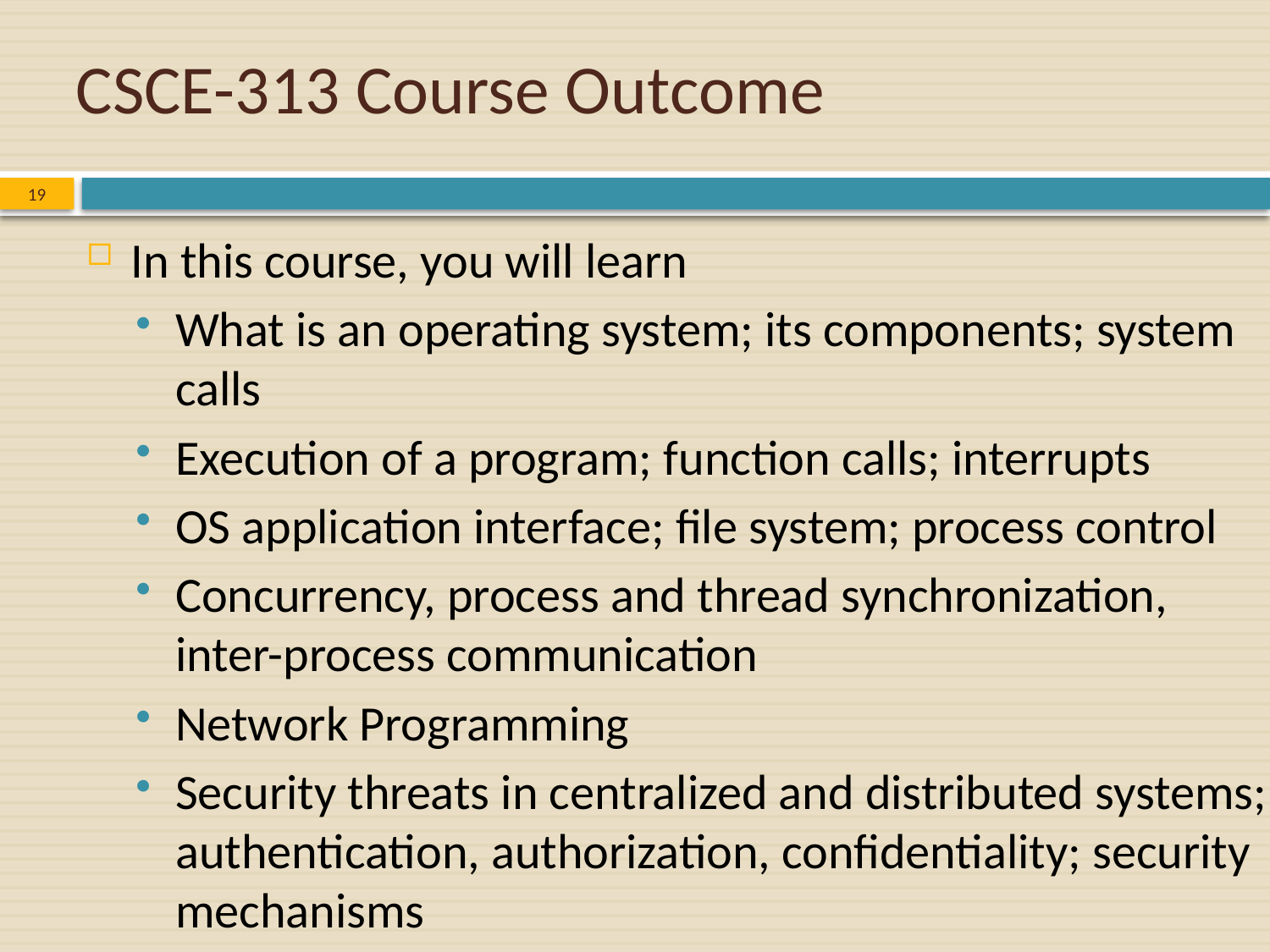

# CSCE-313 Course Outcome
19
In this course, you will learn
What is an operating system; its components; system calls
Execution of a program; function calls; interrupts
OS application interface; file system; process control
Concurrency, process and thread synchronization, inter-process communication
Network Programming
Security threats in centralized and distributed systems; authentication, authorization, confidentiality; security mechanisms